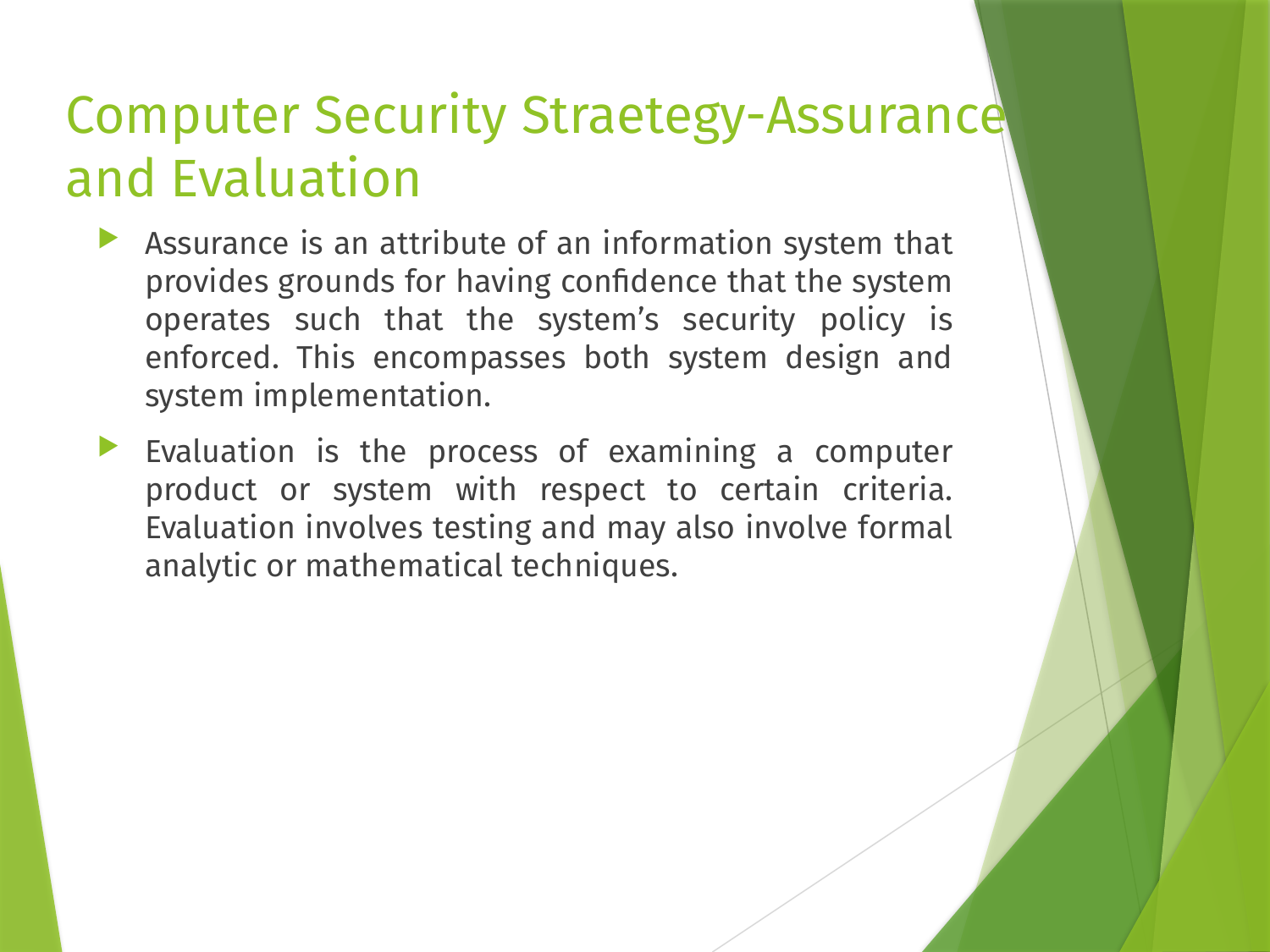

# Computer Security Straetegy-Assurance and Evaluation
Assurance is an attribute of an information system that provides grounds for having confidence that the system operates such that the system’s security policy is enforced. This encompasses both system design and system implementation.
Evaluation is the process of examining a computer product or system with respect to certain criteria. Evaluation involves testing and may also involve formal analytic or mathematical techniques.